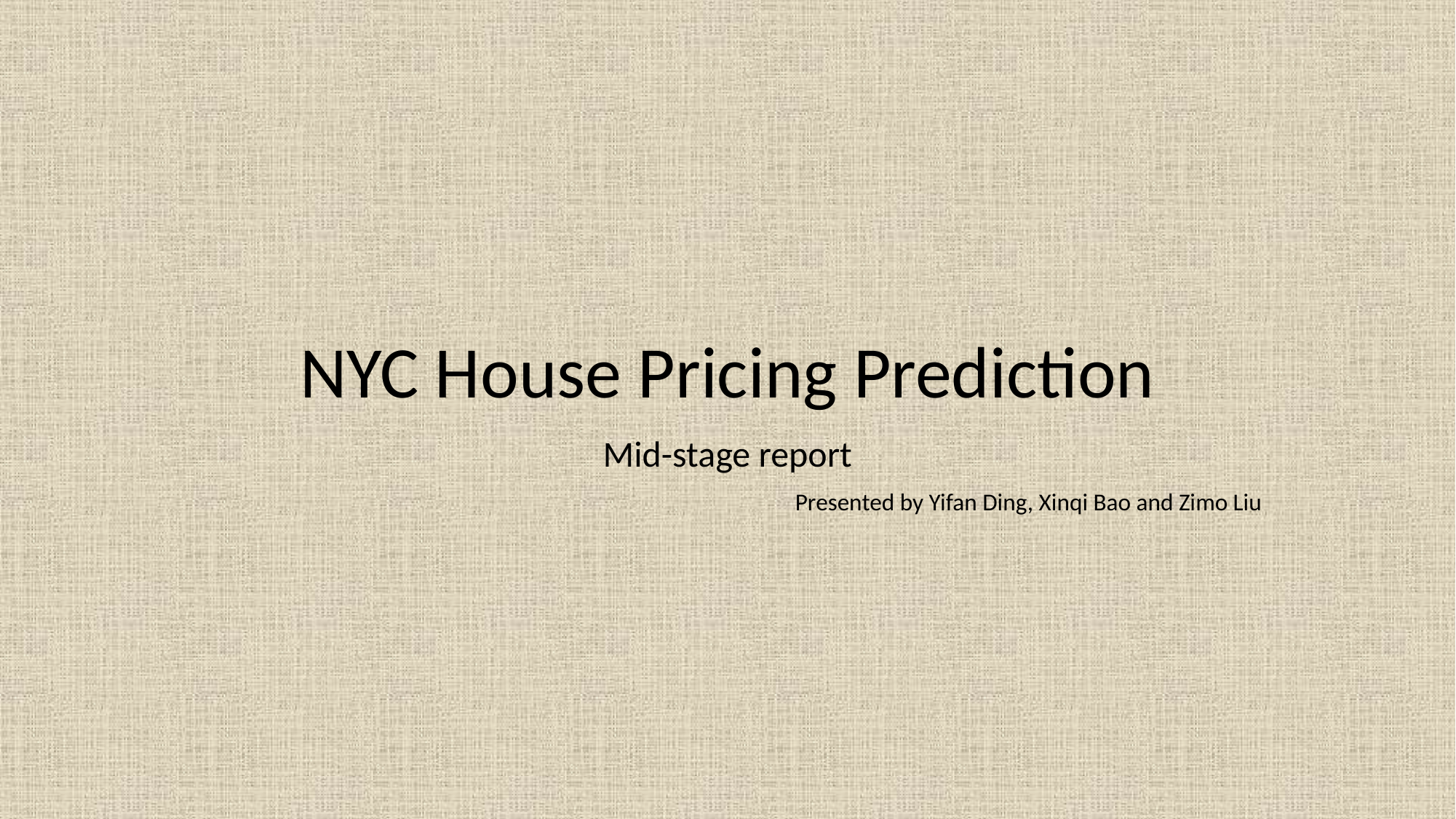

# NYC House Pricing Prediction
Mid-stage report
Presented by Yifan Ding, Xinqi Bao and Zimo Liu